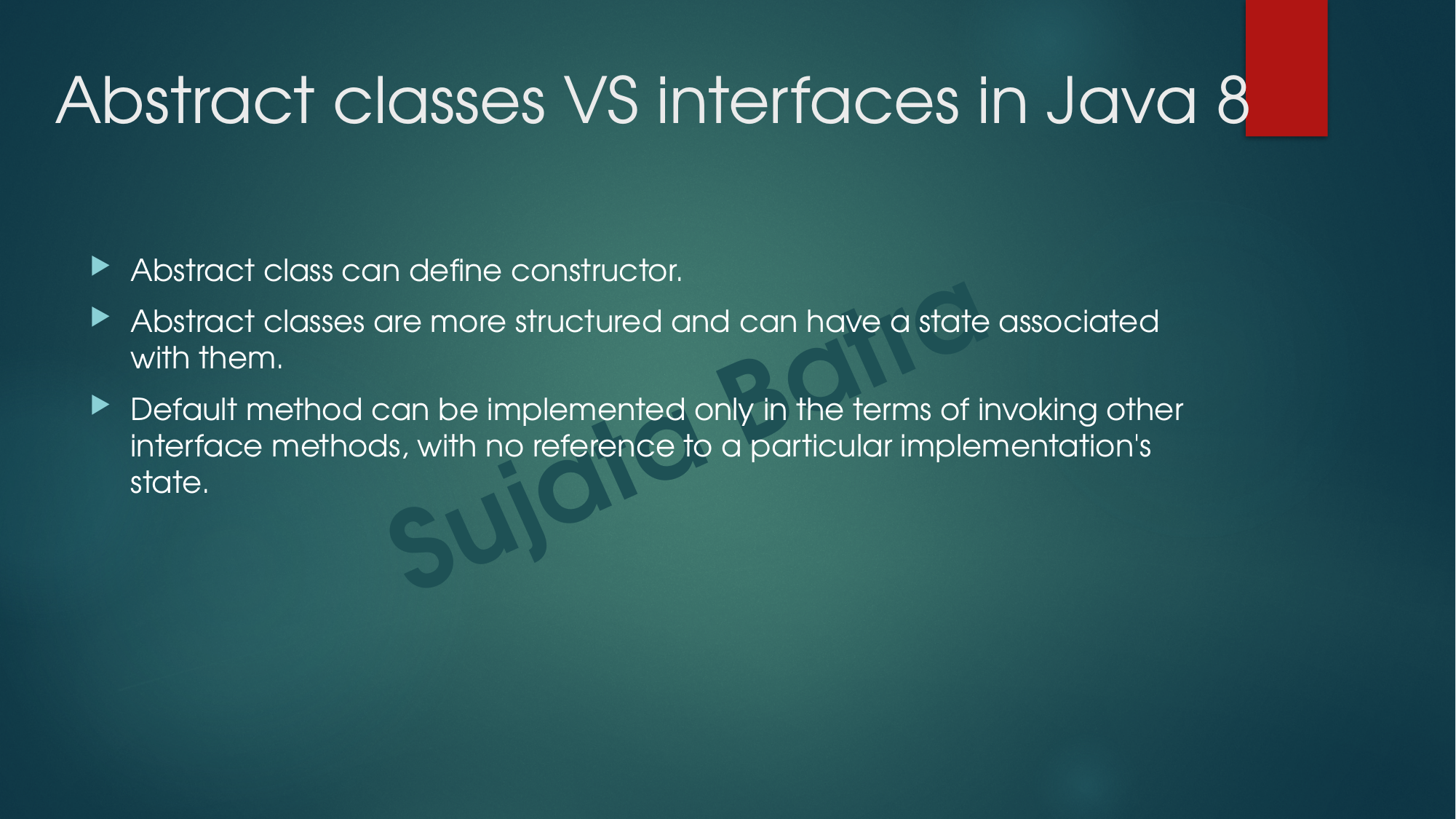

# Abstract classes VS interfaces in Java 8
Abstract class can define constructor.
Abstract classes are more structured and can have a state associated with them.
Default method can be implemented only in the terms of invoking other interface methods, with no reference to a particular implementation's state.